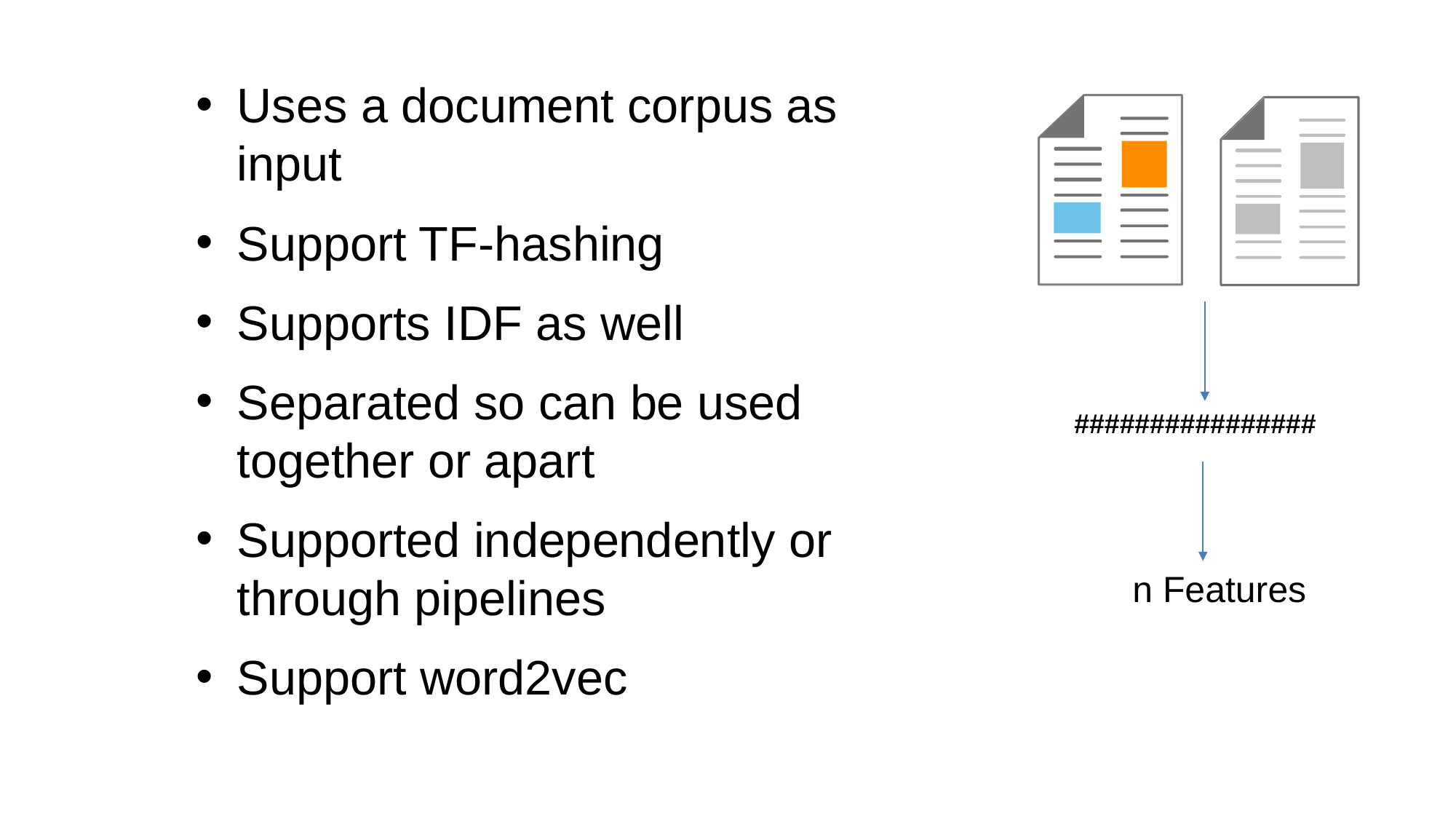

Uses a document corpus as input
Support TF-hashing
Supports IDF as well
Separated so can be used together or apart
Supported independently or through pipelines
Support word2vec

################
n Features